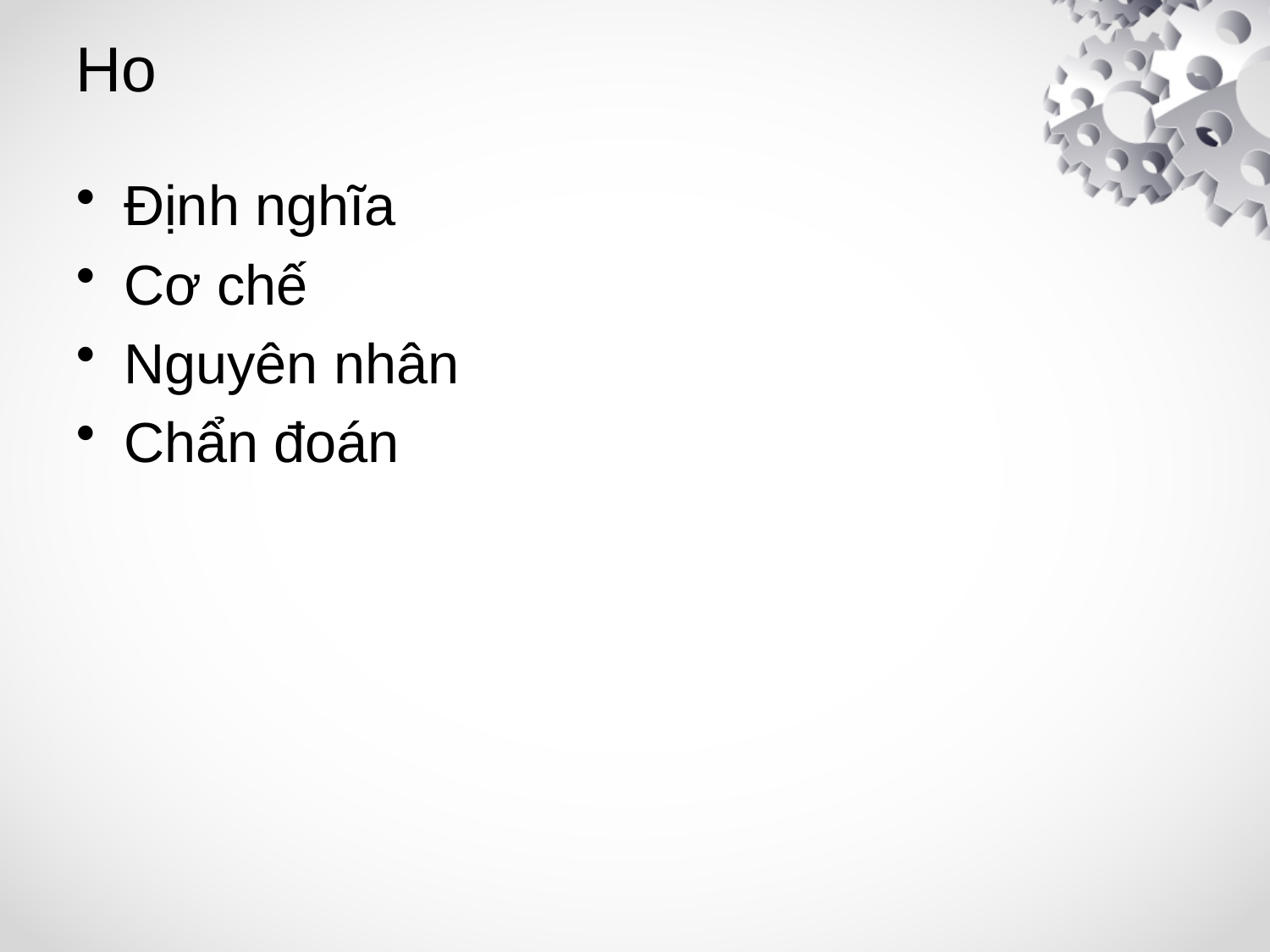

# Ho
Định nghĩa
Cơ chế
Nguyên nhân
Chẩn đoán